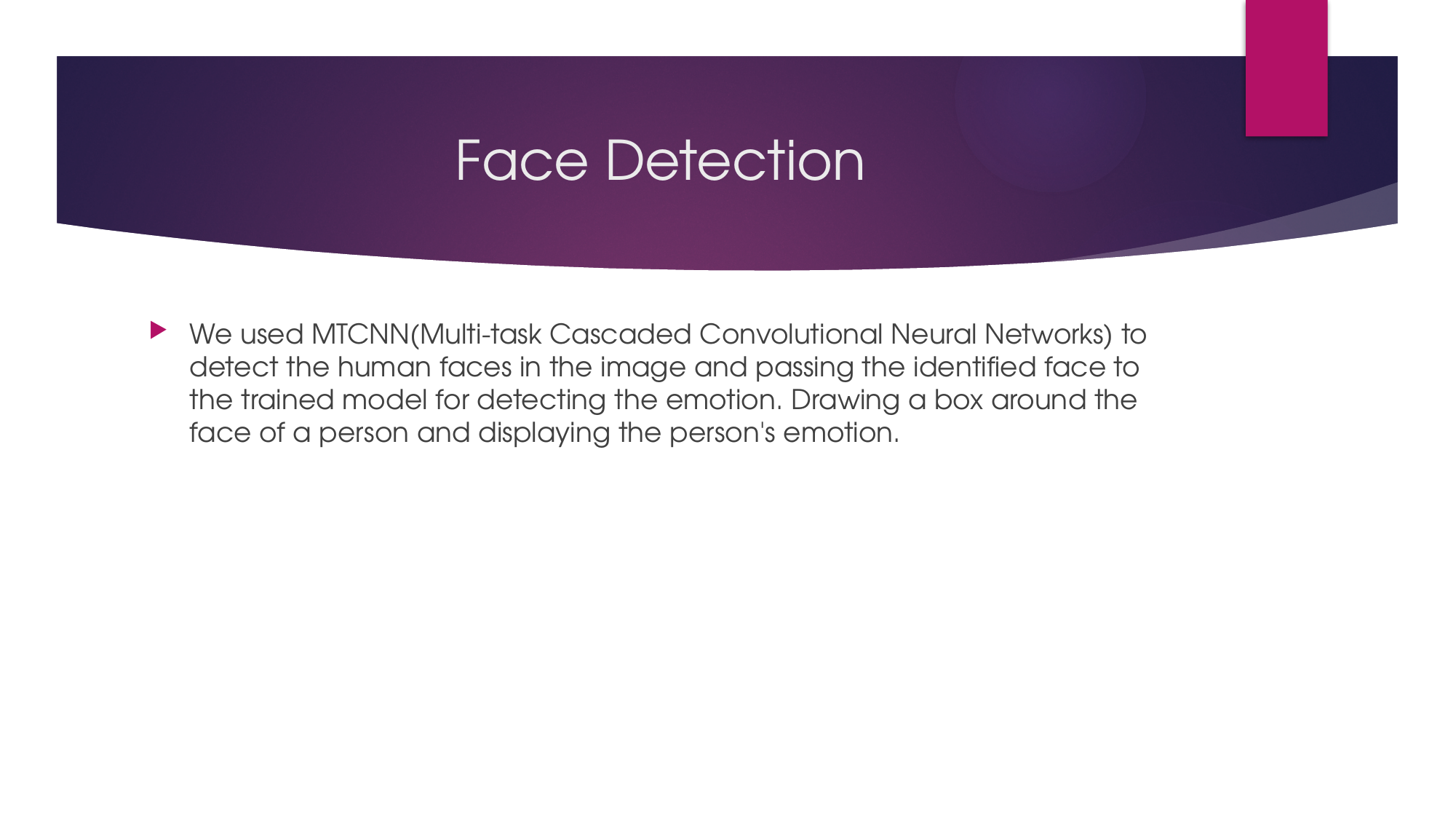

# Face Detection
We used MTCNN(Multi-task Cascaded Convolutional Neural Networks) to detect the human faces in the image and passing the identified face to the trained model for detecting the emotion. Drawing a box around the face of a person and displaying the person's emotion.